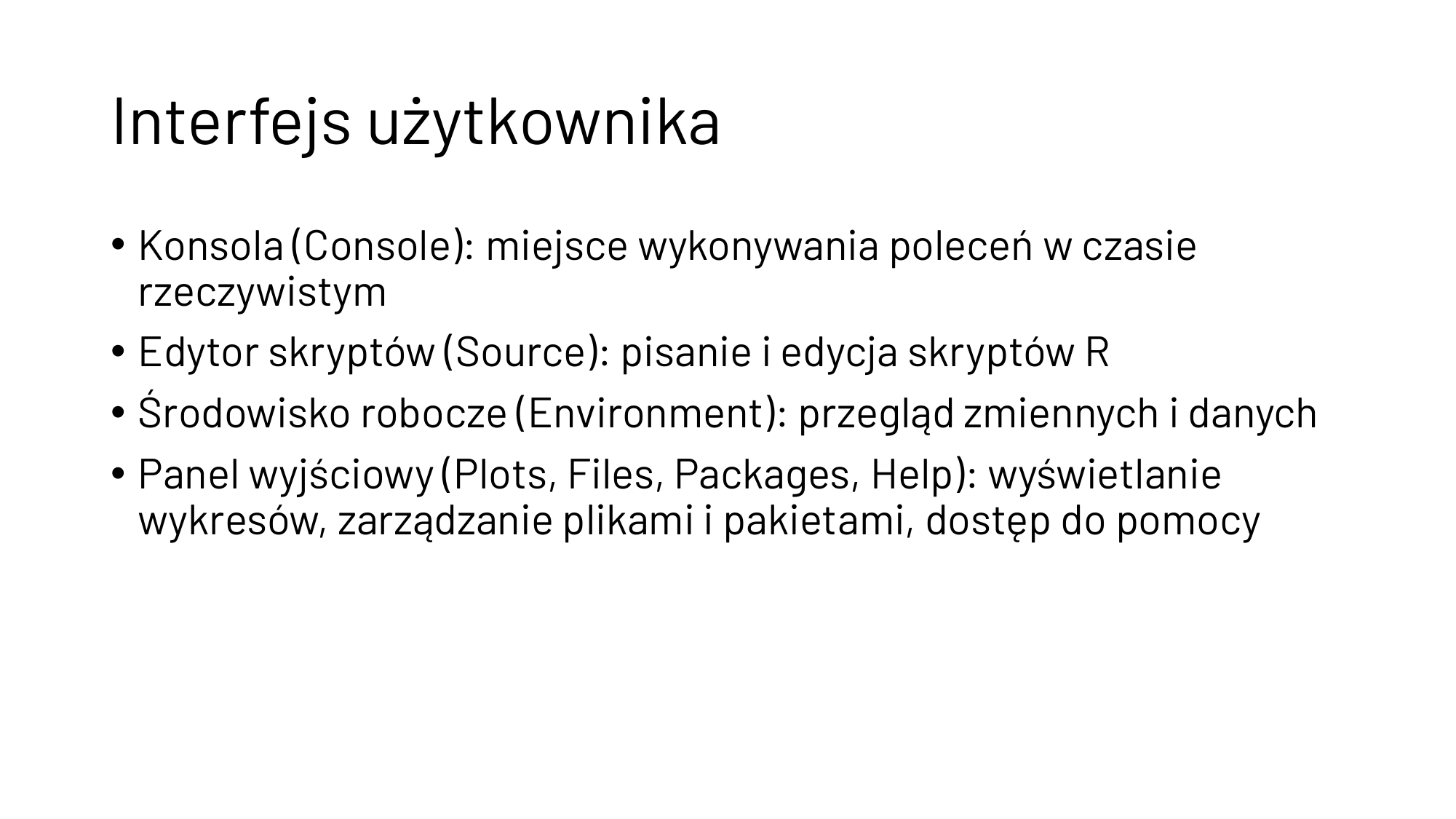

# Interfejs użytkownika
Konsola (Console): miejsce wykonywania poleceń w czasie rzeczywistym
Edytor skryptów (Source): pisanie i edycja skryptów R
Środowisko robocze (Environment): przegląd zmiennych i danych
Panel wyjściowy (Plots, Files, Packages, Help): wyświetlanie wykresów, zarządzanie plikami i pakietami, dostęp do pomocy